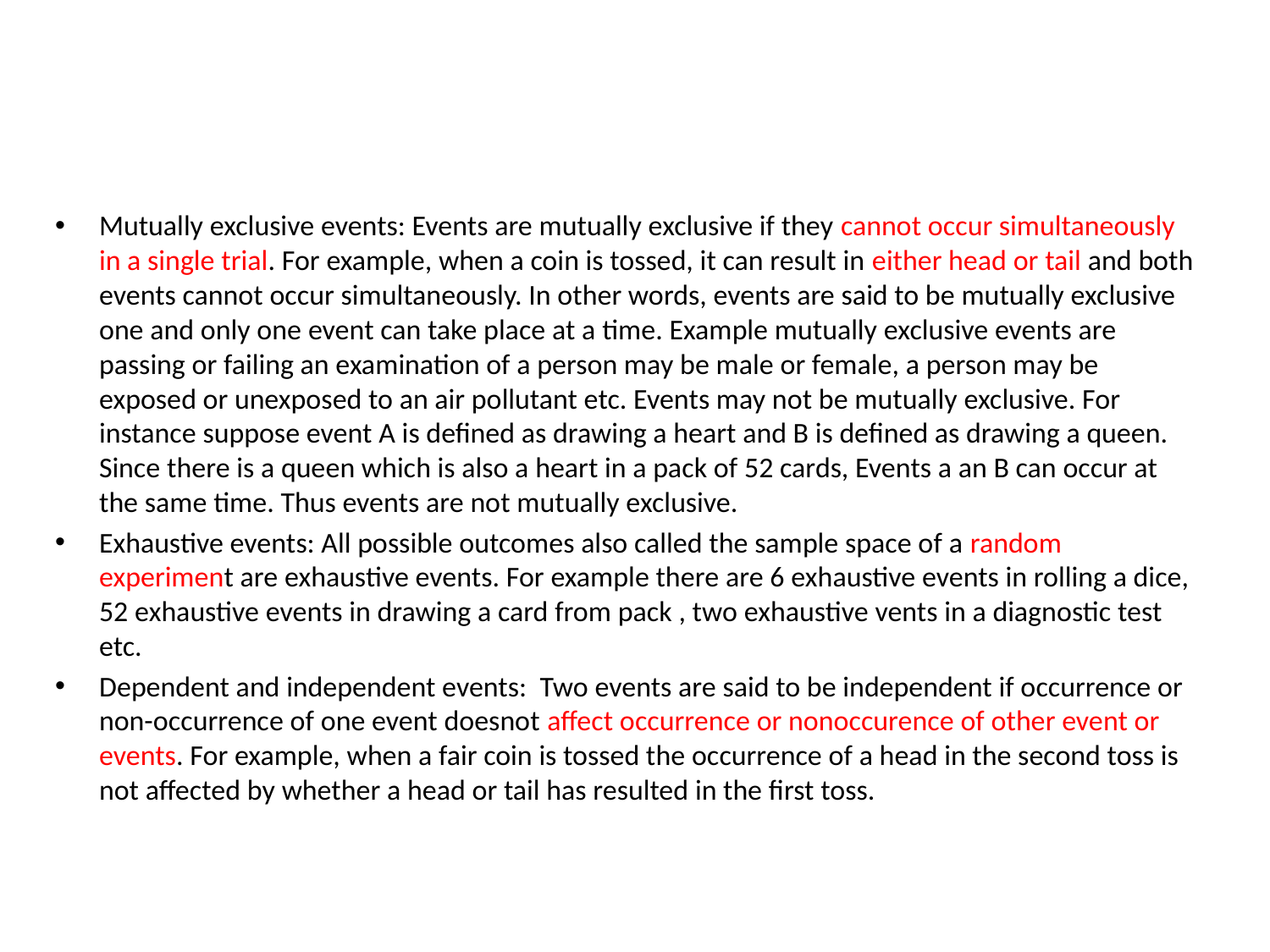

#
Mutually exclusive events: Events are mutually exclusive if they cannot occur simultaneously in a single trial. For example, when a coin is tossed, it can result in either head or tail and both events cannot occur simultaneously. In other words, events are said to be mutually exclusive one and only one event can take place at a time. Example mutually exclusive events are passing or failing an examination of a person may be male or female, a person may be exposed or unexposed to an air pollutant etc. Events may not be mutually exclusive. For instance suppose event A is defined as drawing a heart and B is defined as drawing a queen. Since there is a queen which is also a heart in a pack of 52 cards, Events a an B can occur at the same time. Thus events are not mutually exclusive.
Exhaustive events: All possible outcomes also called the sample space of a random experiment are exhaustive events. For example there are 6 exhaustive events in rolling a dice, 52 exhaustive events in drawing a card from pack , two exhaustive vents in a diagnostic test etc.
Dependent and independent events:  Two events are said to be independent if occurrence or non-occurrence of one event doesnot affect occurrence or nonoccurence of other event or events. For example, when a fair coin is tossed the occurrence of a head in the second toss is not affected by whether a head or tail has resulted in the first toss.